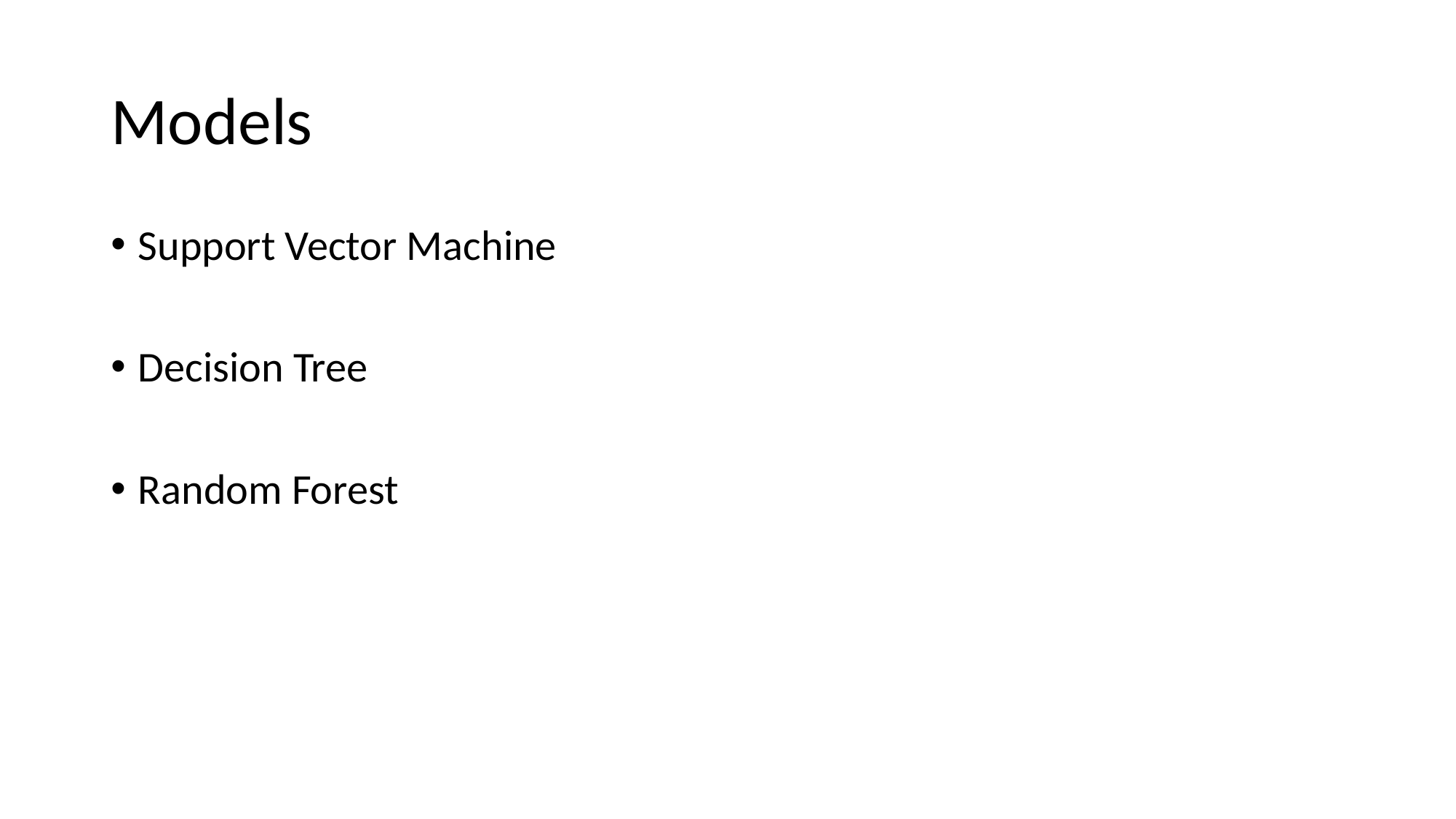

# Models
Support Vector Machine

Decision Tree

Random Forest